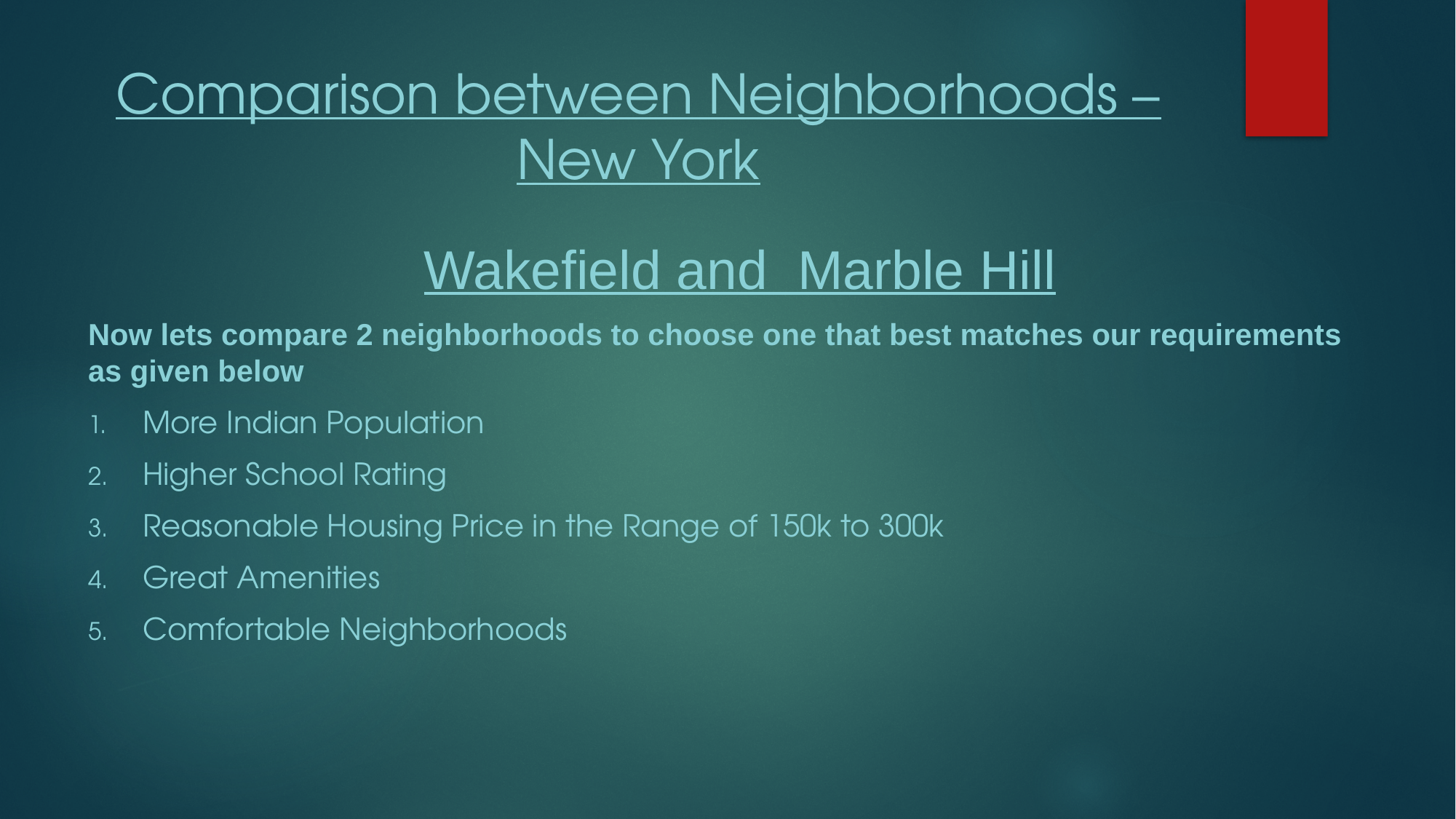

# Comparison between Neighborhoods – New York
			 Wakefield and  Marble Hill
Now lets compare 2 neighborhoods to choose one that best matches our requirements as given below
More Indian Population
Higher School Rating
Reasonable Housing Price in the Range of 150k to 300k
Great Amenities
Comfortable Neighborhoods